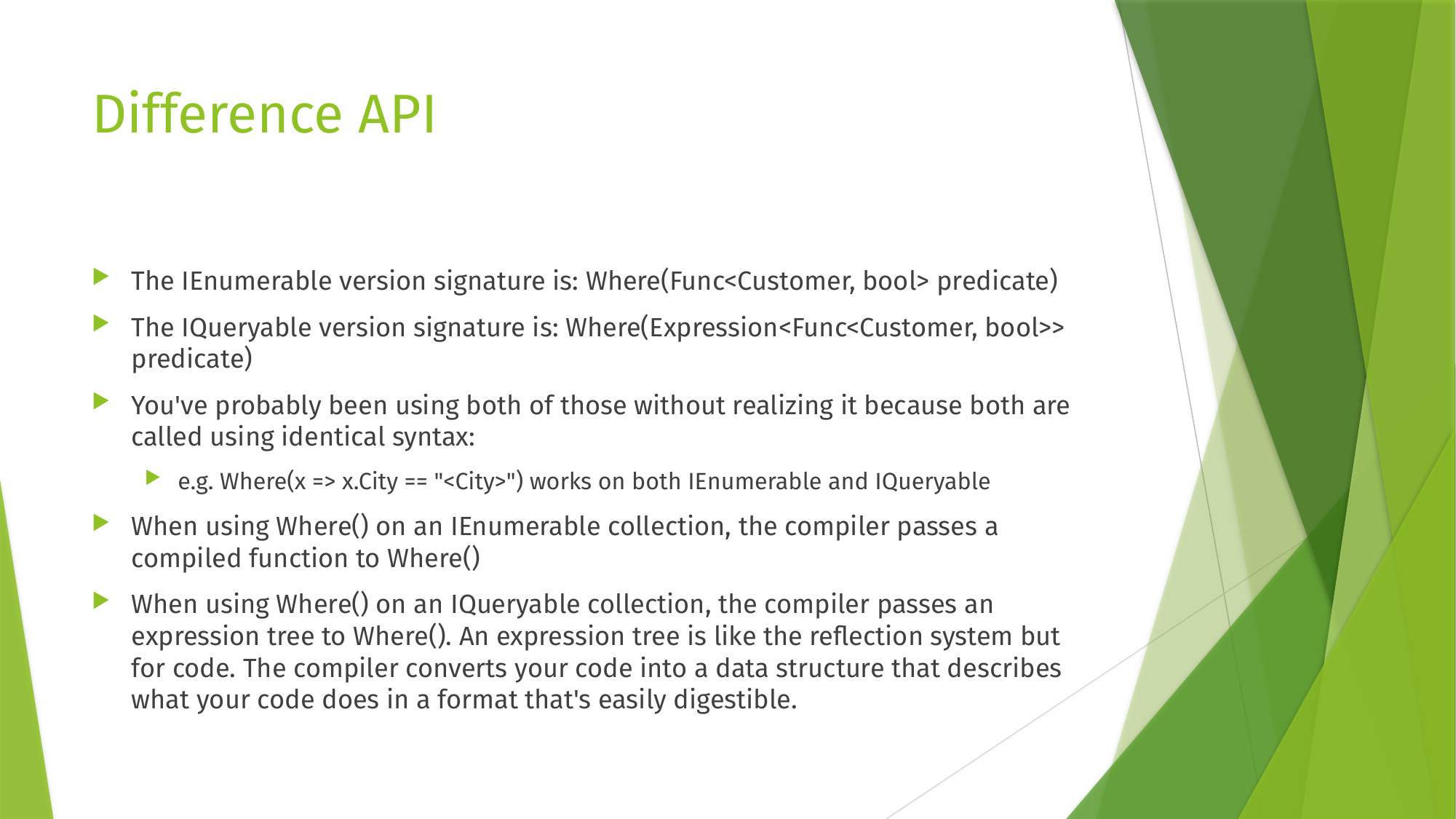

# Difference API
The IEnumerable version signature is: Where(Func<Customer, bool> predicate)
The IQueryable version signature is: Where(Expression<Func<Customer, bool>> predicate)
You've probably been using both of those without realizing it because both are called using identical syntax:
e.g. Where(x => x.City == "<City>") works on both IEnumerable and IQueryable
When using Where() on an IEnumerable collection, the compiler passes a compiled function to Where()
When using Where() on an IQueryable collection, the compiler passes an expression tree to Where(). An expression tree is like the reflection system but for code. The compiler converts your code into a data structure that describes what your code does in a format that's easily digestible.